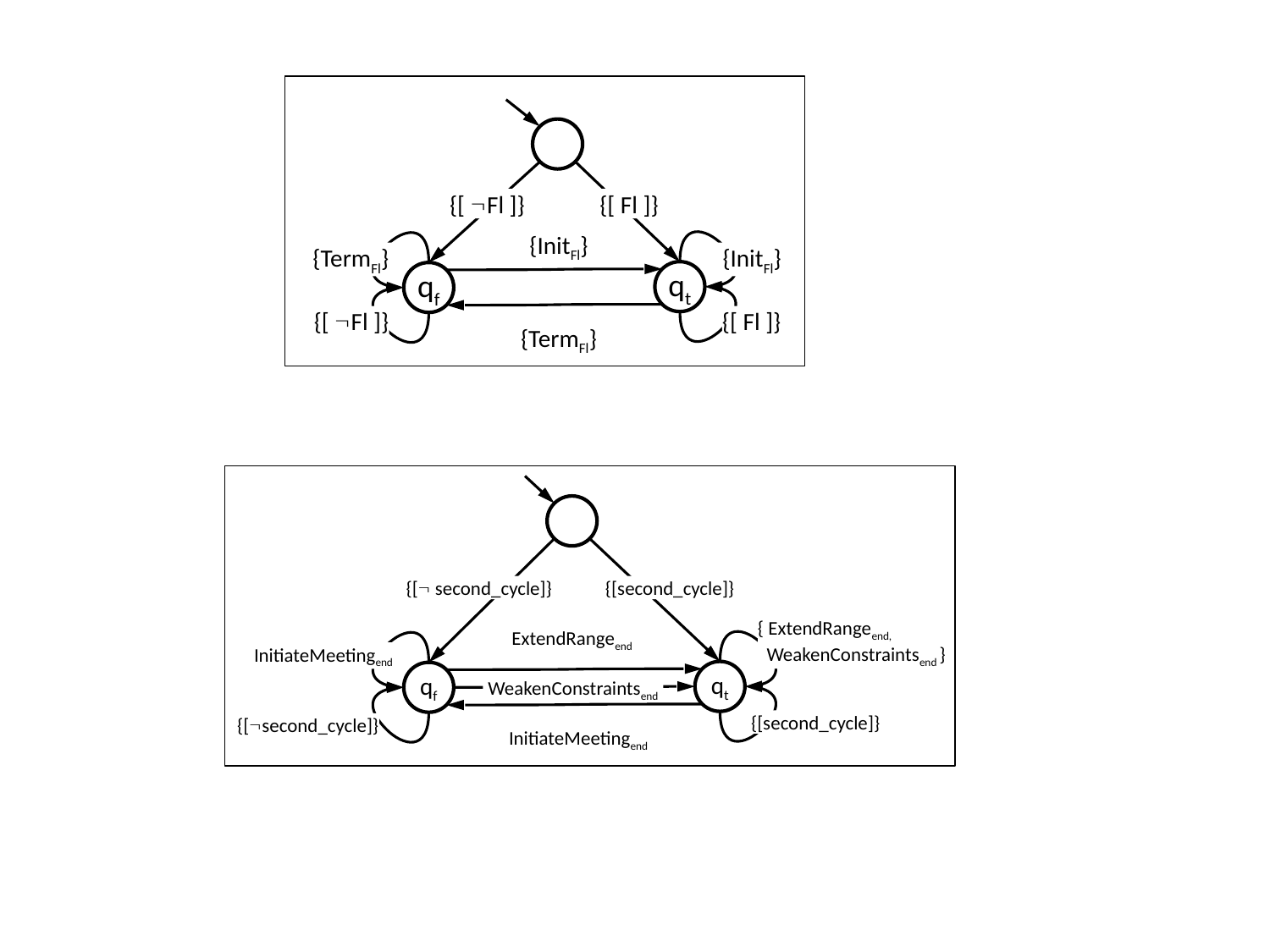

{[ ¬Fl ]}
{[ Fl ]}
{InitFl}
{TermFl}
{InitFl}
qt
qf
{[ ¬Fl ]}
{[ Fl ]}
{TermFl}

{[¬ second_cycle]}
{[second_cycle]}
{ ExtendRangeend,
  WeakenConstraintsend }
ExtendRangeend
InitiateMeetingend
qt
qf
WeakenConstraintsend
{[second_cycle]}
{[¬second_cycle]}
InitiateMeetingend